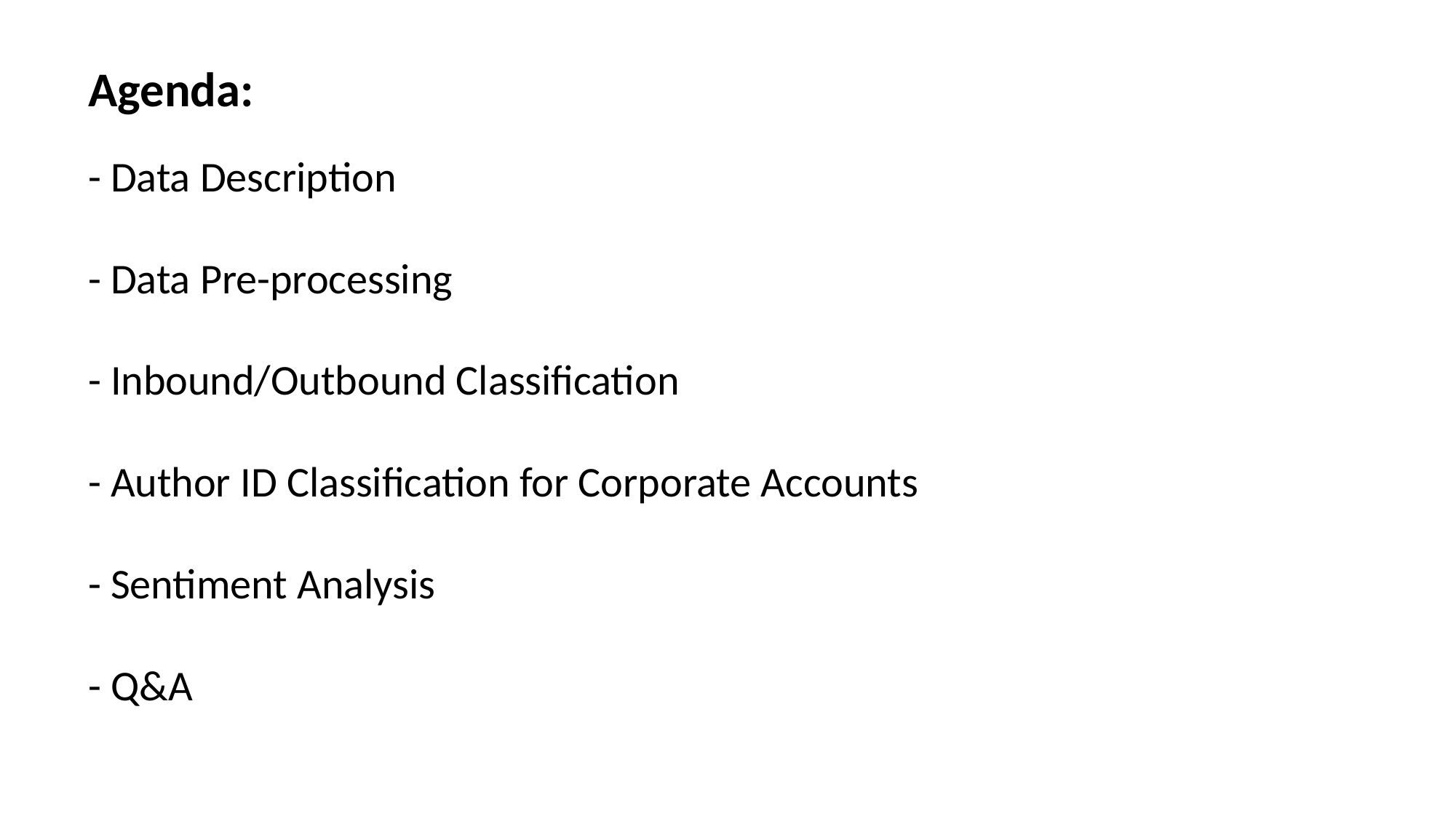

Agenda:

- Data Description

- Data Pre-processing

- Inbound/Outbound Classification

- Author ID Classification for Corporate Accounts

- Sentiment Analysis

- Q&A